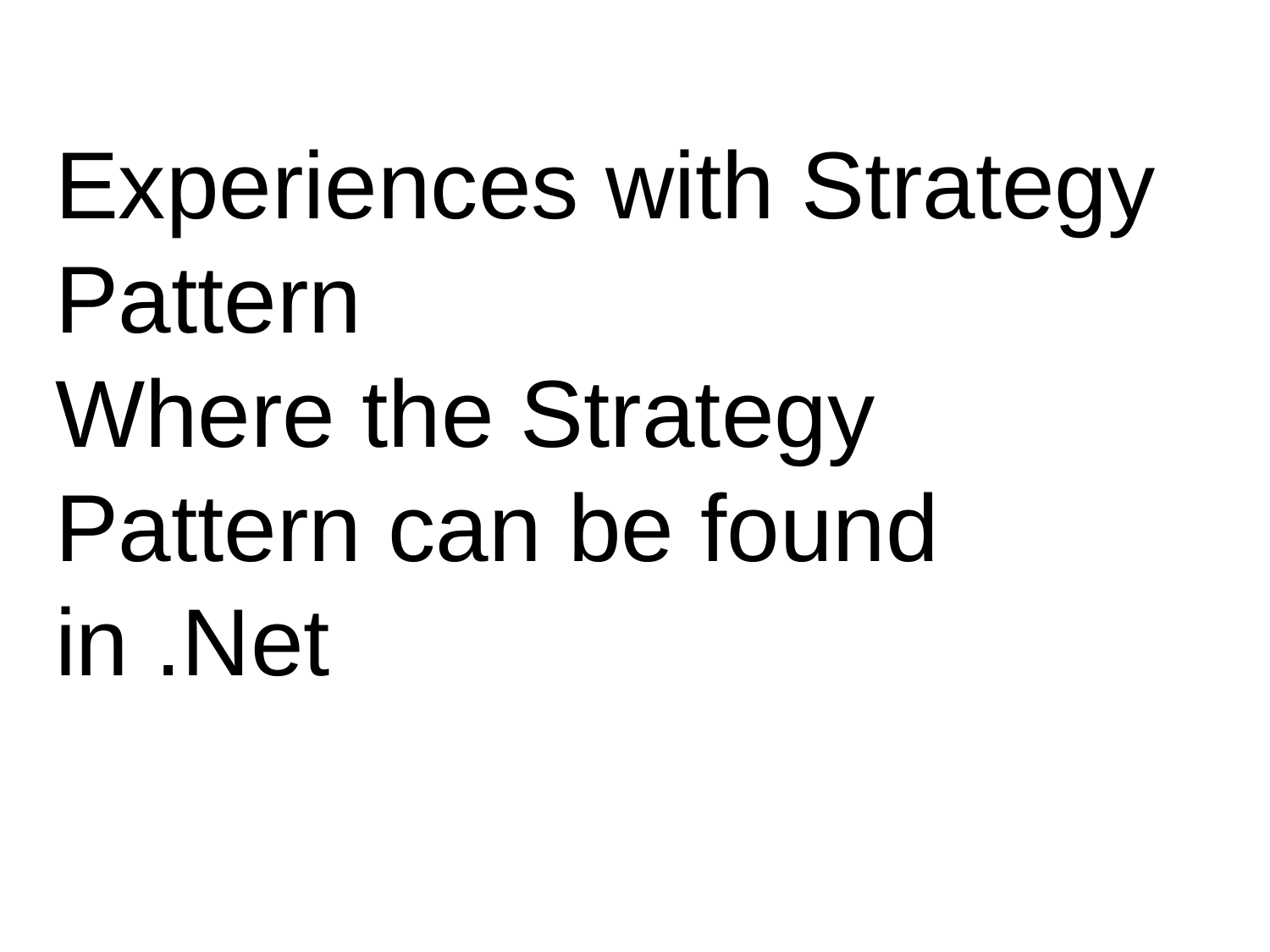

# Experiences with Strategy Pattern
Where the Strategy Pattern can be found in .Net